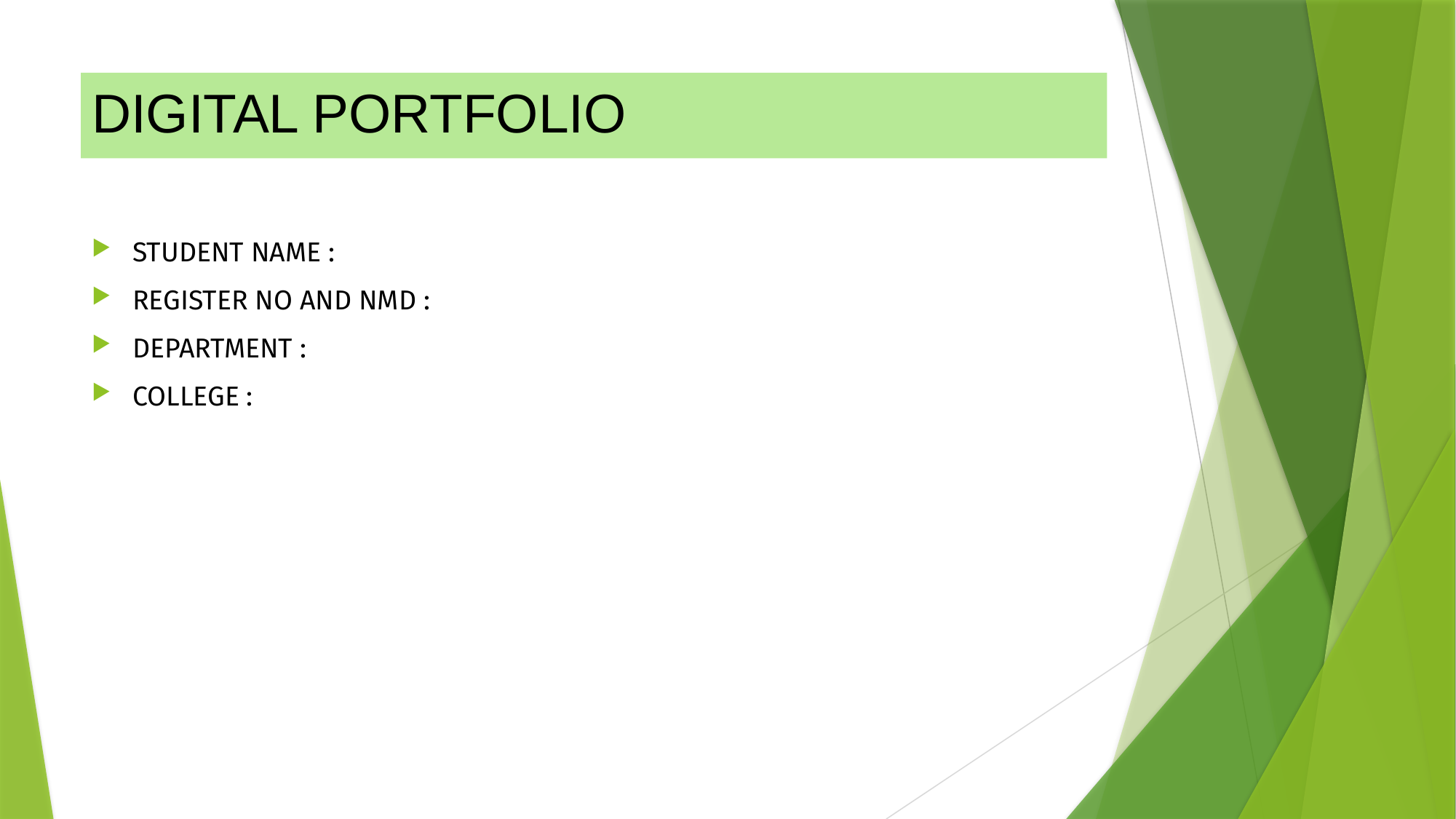

# DIGITAL PORTFOLIO
STUDENT NAME :
REGISTER NO AND NMD :
DEPARTMENT :
COLLEGE :